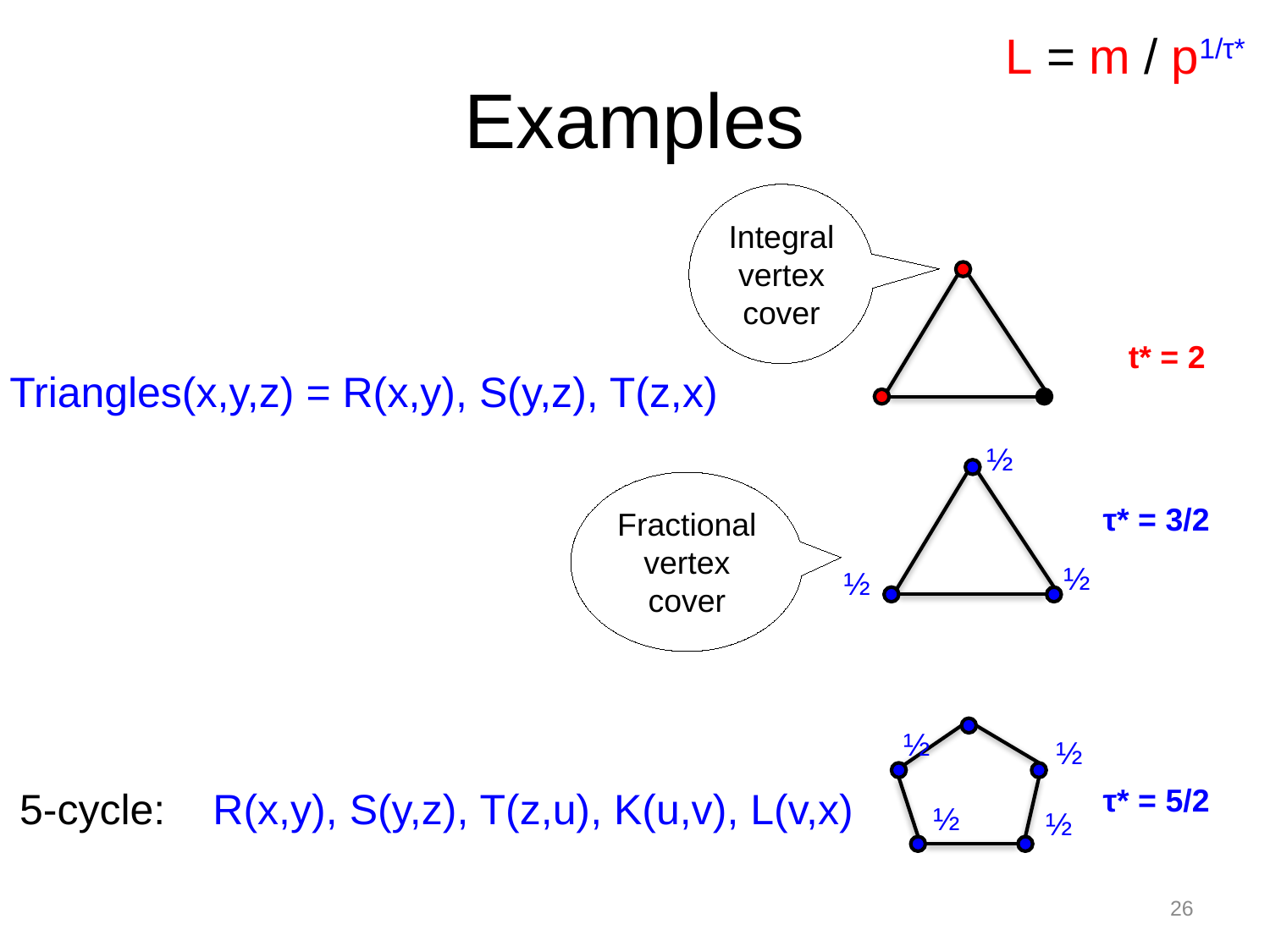

L = m / p1/τ*
# Examples
Integral
vertex
cover

t* = 2

Triangles(x,y,z) = R(x,y), S(y,z), T(z,x)
½

τ* = 3/2
½
½

Fractional
vertex
cover
½

½

τ* = 5/2
5-cycle:    R(x,y), S(y,z), T(z,u), K(u,v), L(v,x)
½
½

26